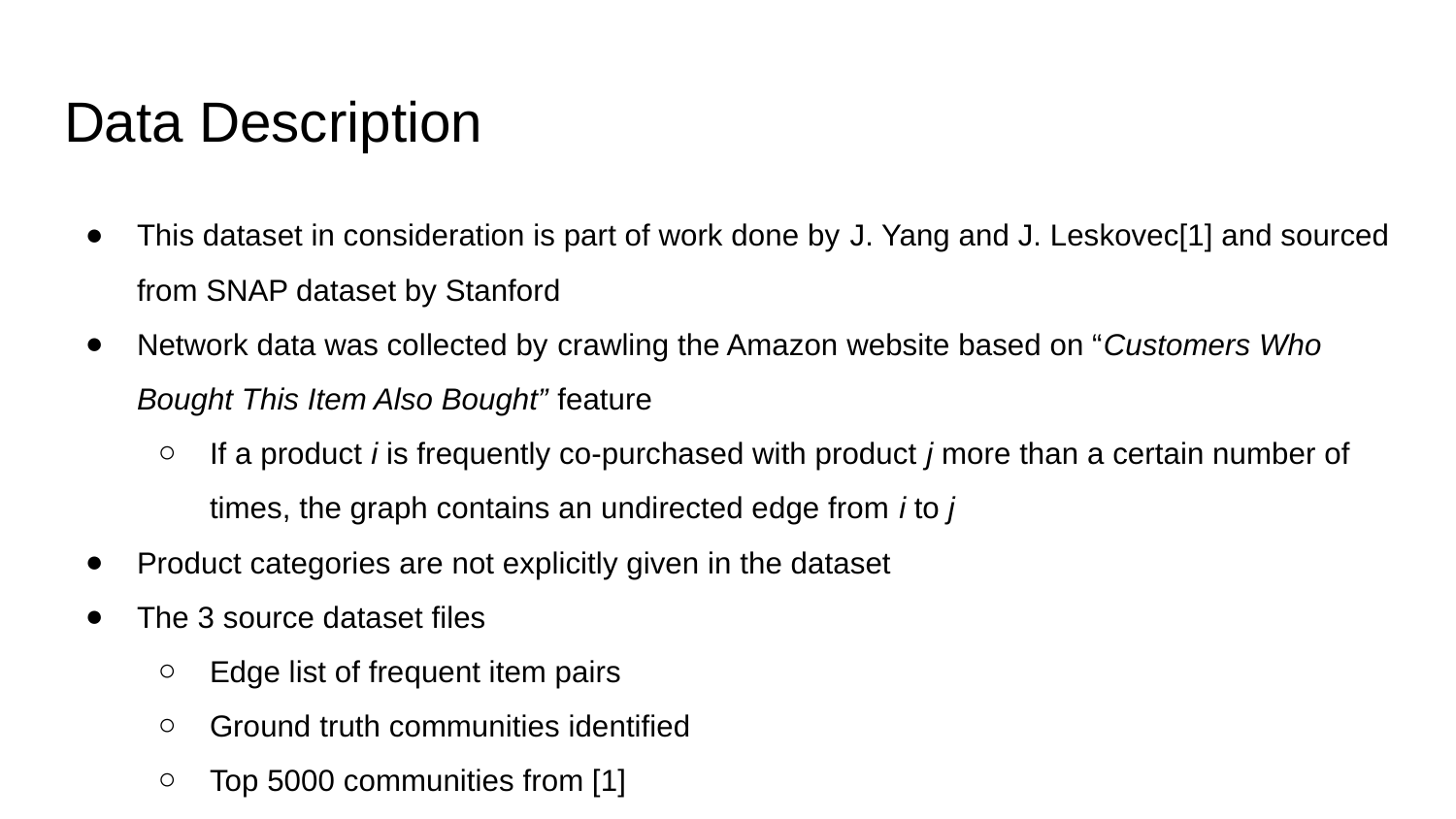

# Data Description
This dataset in consideration is part of work done by J. Yang and J. Leskovec[1] and sourced from SNAP dataset by Stanford
Network data was collected by crawling the Amazon website based on “Customers Who Bought This Item Also Bought” feature
If a product i is frequently co-purchased with product j more than a certain number of times, the graph contains an undirected edge from i to j
Product categories are not explicitly given in the dataset
The 3 source dataset files
Edge list of frequent item pairs
Ground truth communities identified
Top 5000 communities from [1]